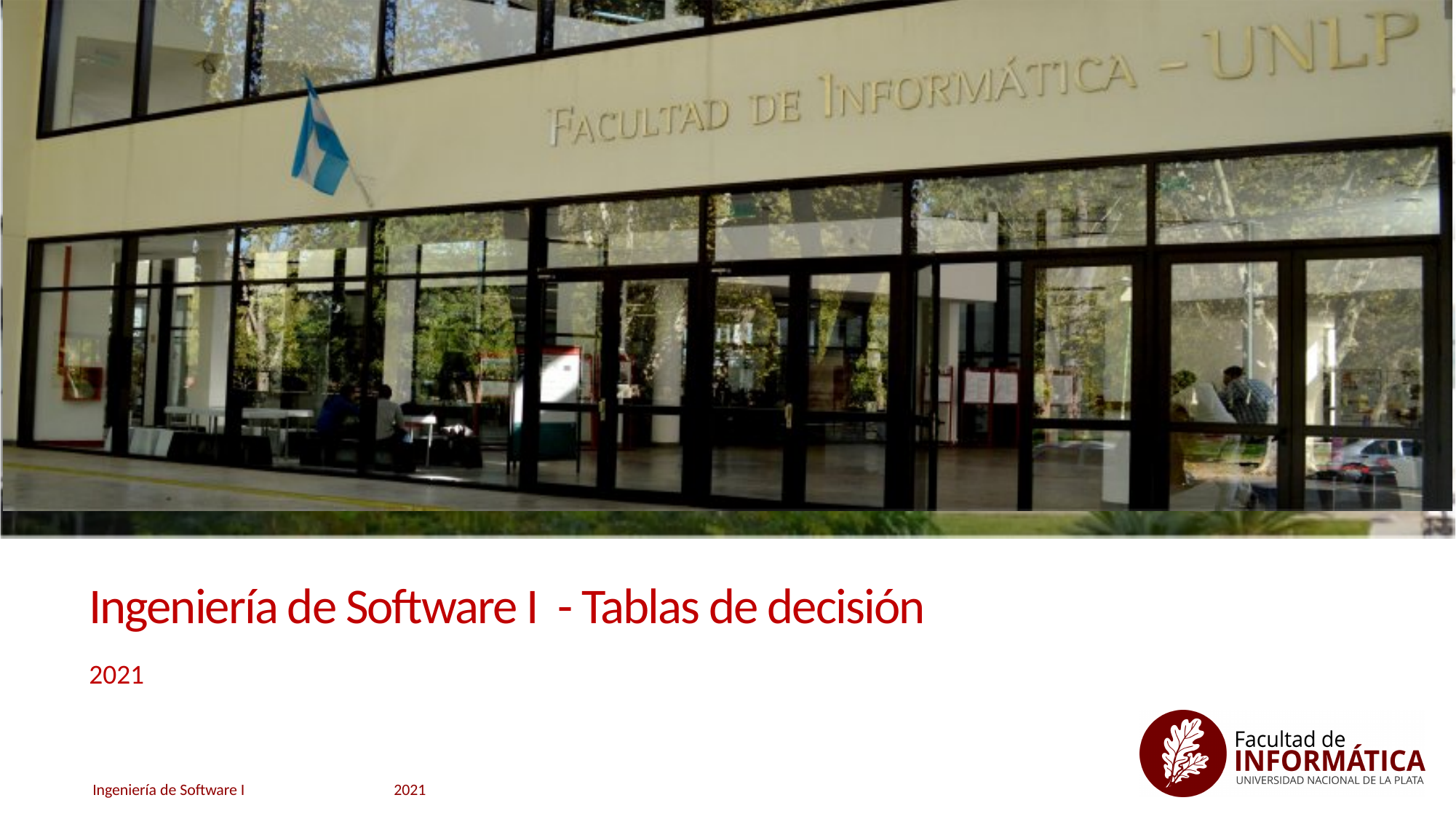

1
# Ingeniería de Software I  - Tablas de decisión
2021
2021
Ingeniería de Software I